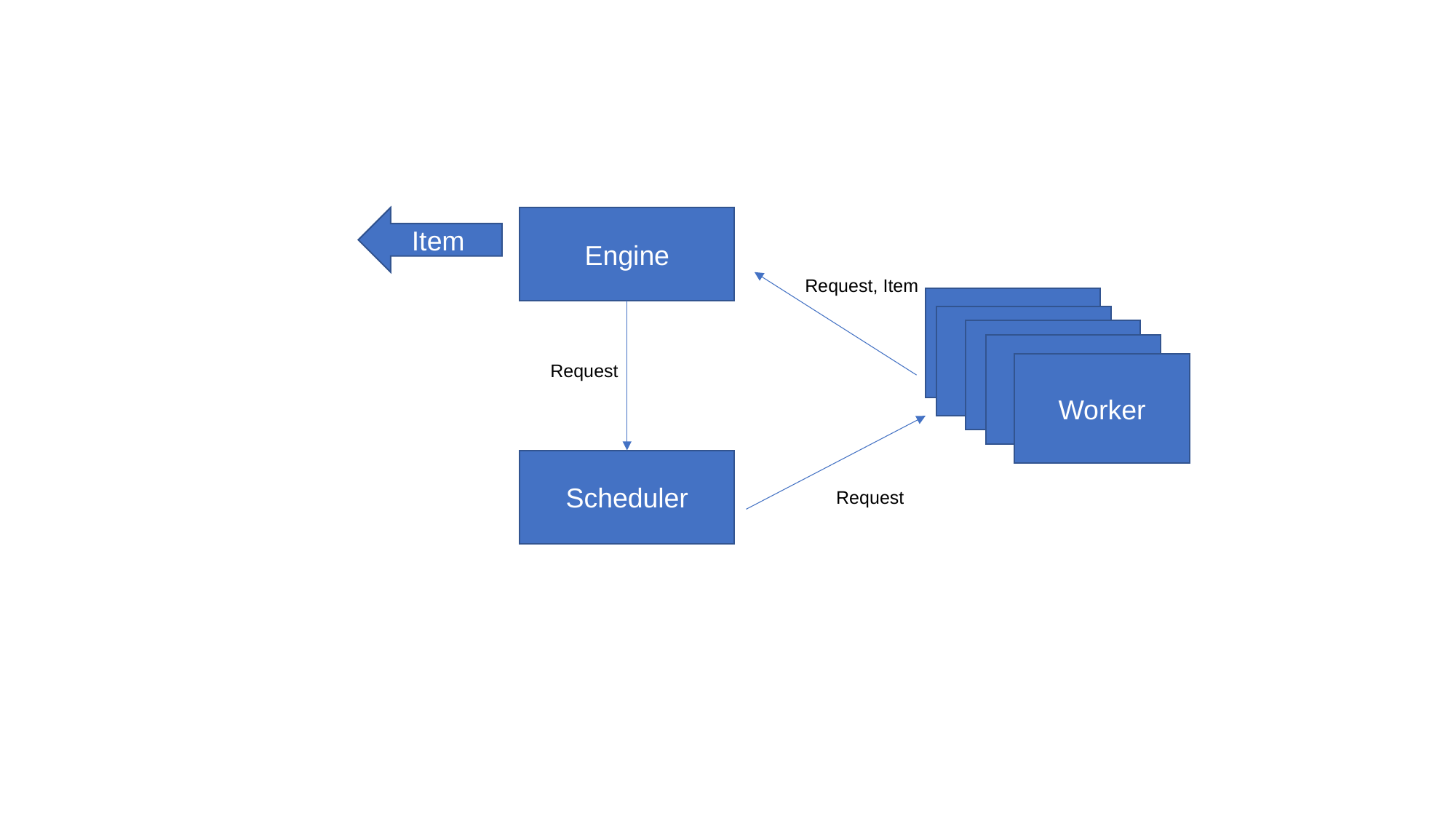

Item
Engine
Request, Item

Worker
Request
Scheduler
Request